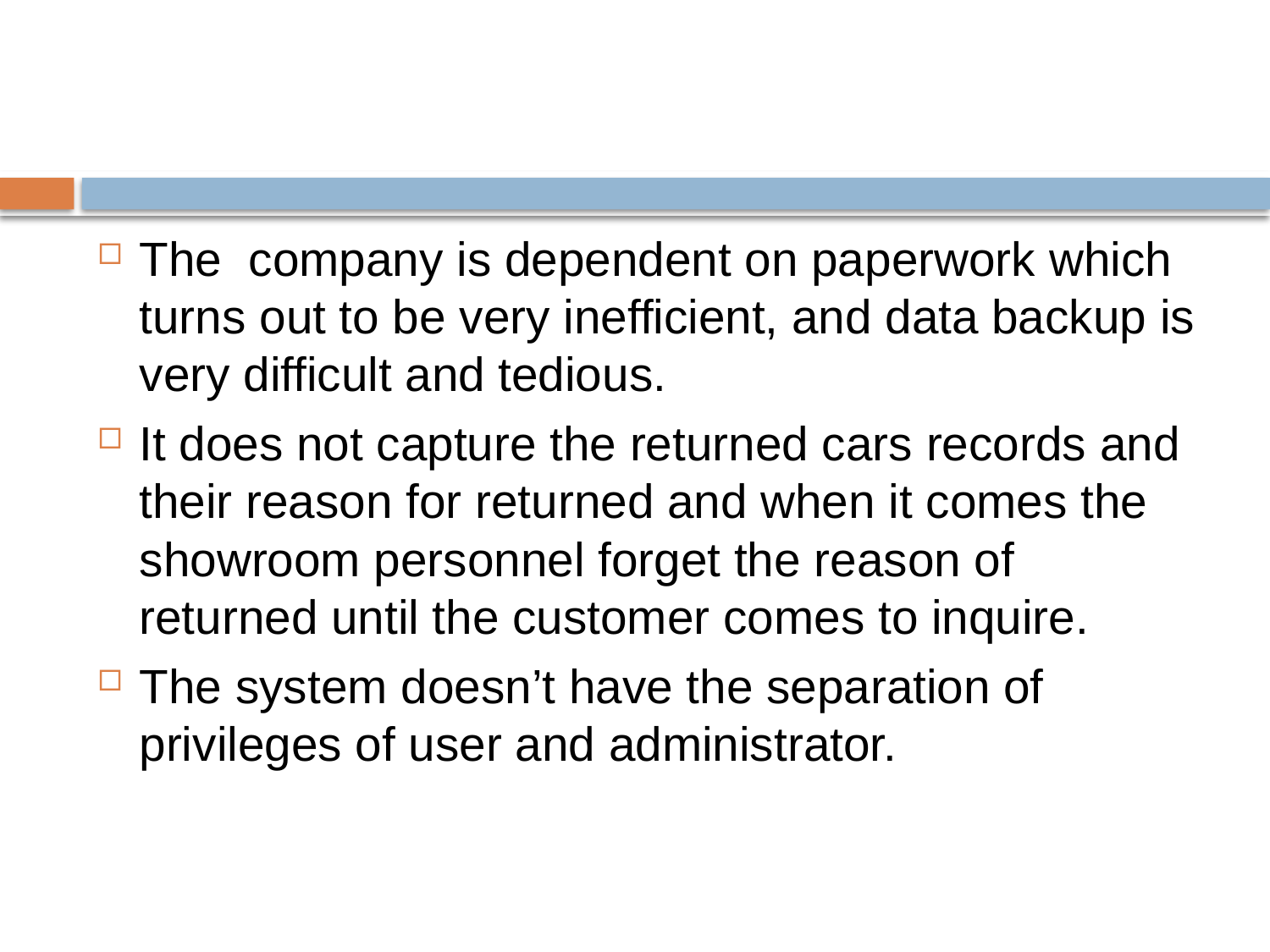

#
The  company is dependent on paperwork which turns out to be very inefficient, and data backup is very difficult and tedious.
It does not capture the returned cars records and their reason for returned and when it comes the showroom personnel forget the reason of returned until the customer comes to inquire.
The system doesn’t have the separation of privileges of user and administrator.